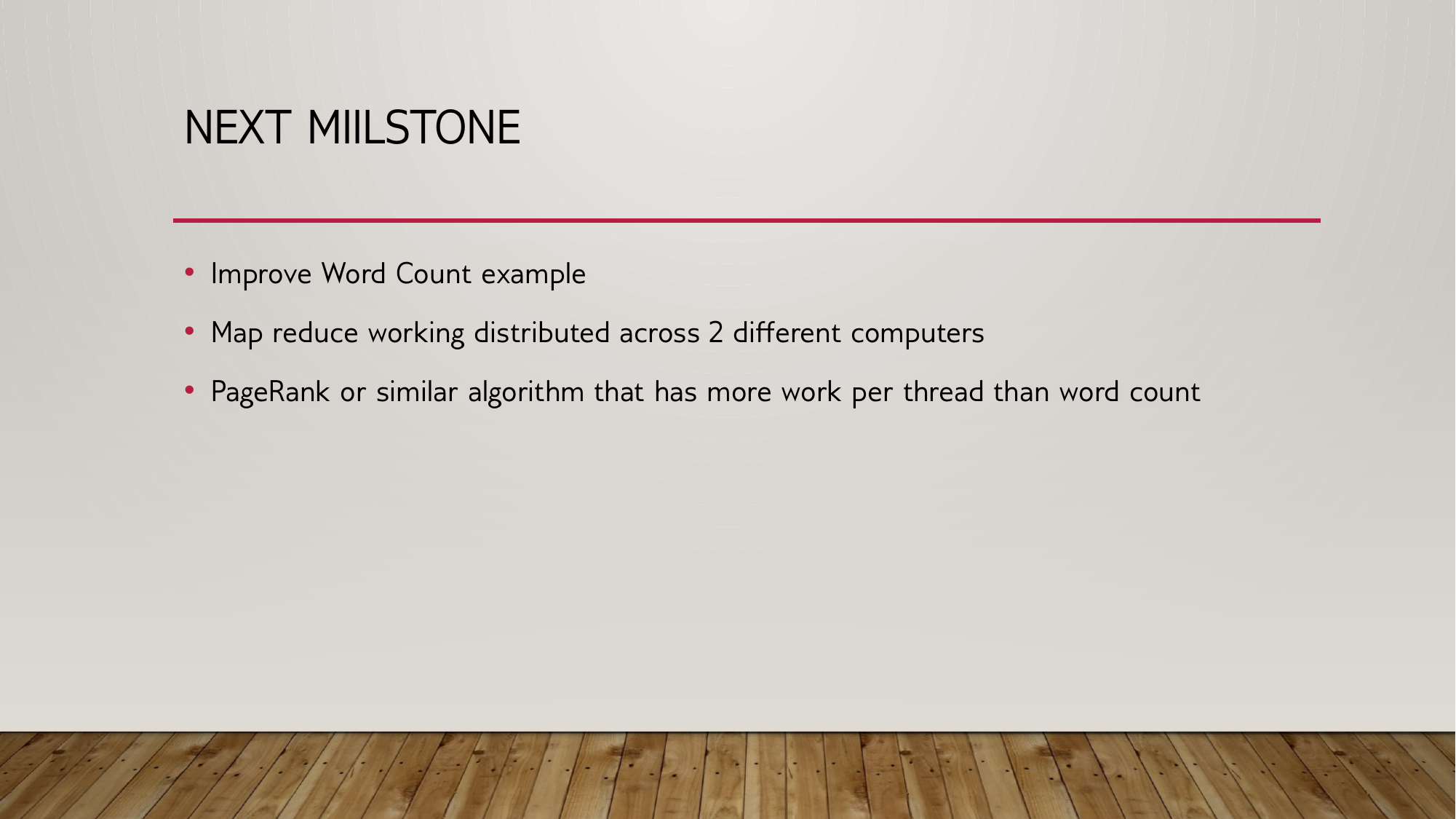

# NEXT Miilstone
Improve Word Count example
Map reduce working distributed across 2 different computers
PageRank or similar algorithm that has more work per thread than word count